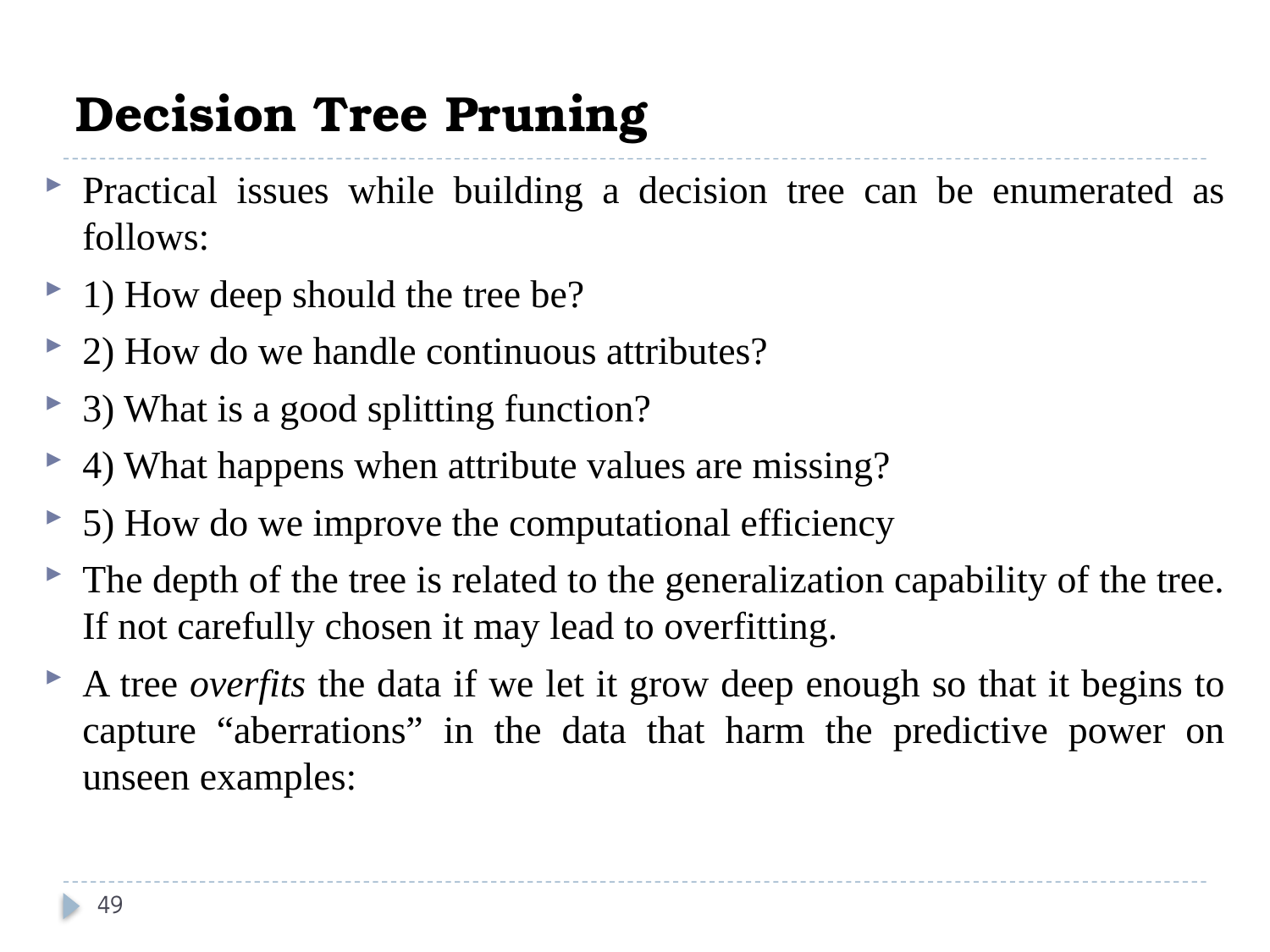

# Decision Tree Pruning
Practical issues while building a decision tree can be enumerated as follows:
1) How deep should the tree be?
2) How do we handle continuous attributes?
3) What is a good splitting function?
4) What happens when attribute values are missing?
5) How do we improve the computational efficiency
The depth of the tree is related to the generalization capability of the tree. If not carefully chosen it may lead to overfitting.
A tree overfits the data if we let it grow deep enough so that it begins to capture “aberrations” in the data that harm the predictive power on unseen examples:
49